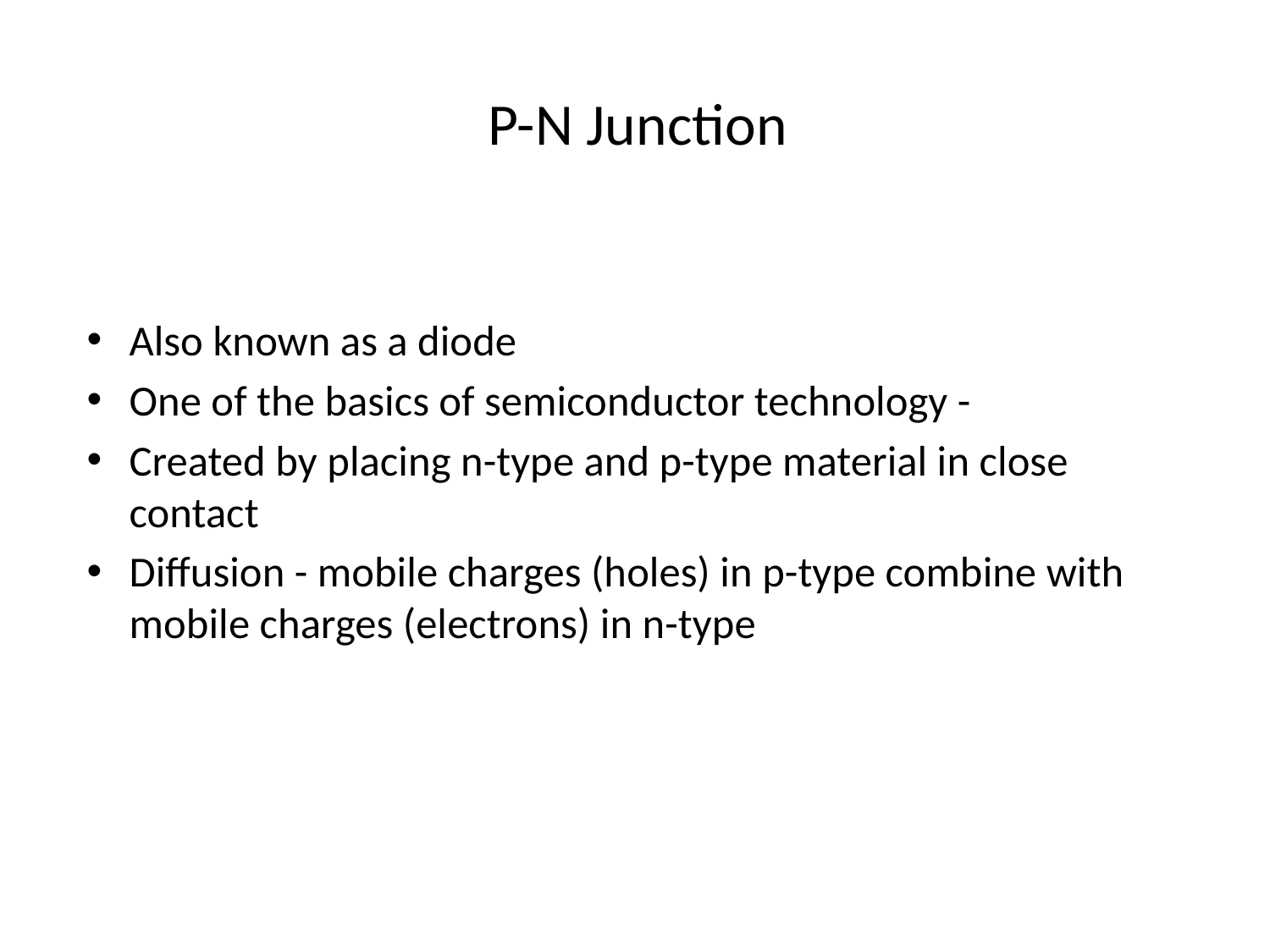

# P-N Junction
Also known as a diode
One of the basics of semiconductor technology -
Created by placing n-type and p-type material in close contact
Diffusion - mobile charges (holes) in p-type combine with mobile charges (electrons) in n-type